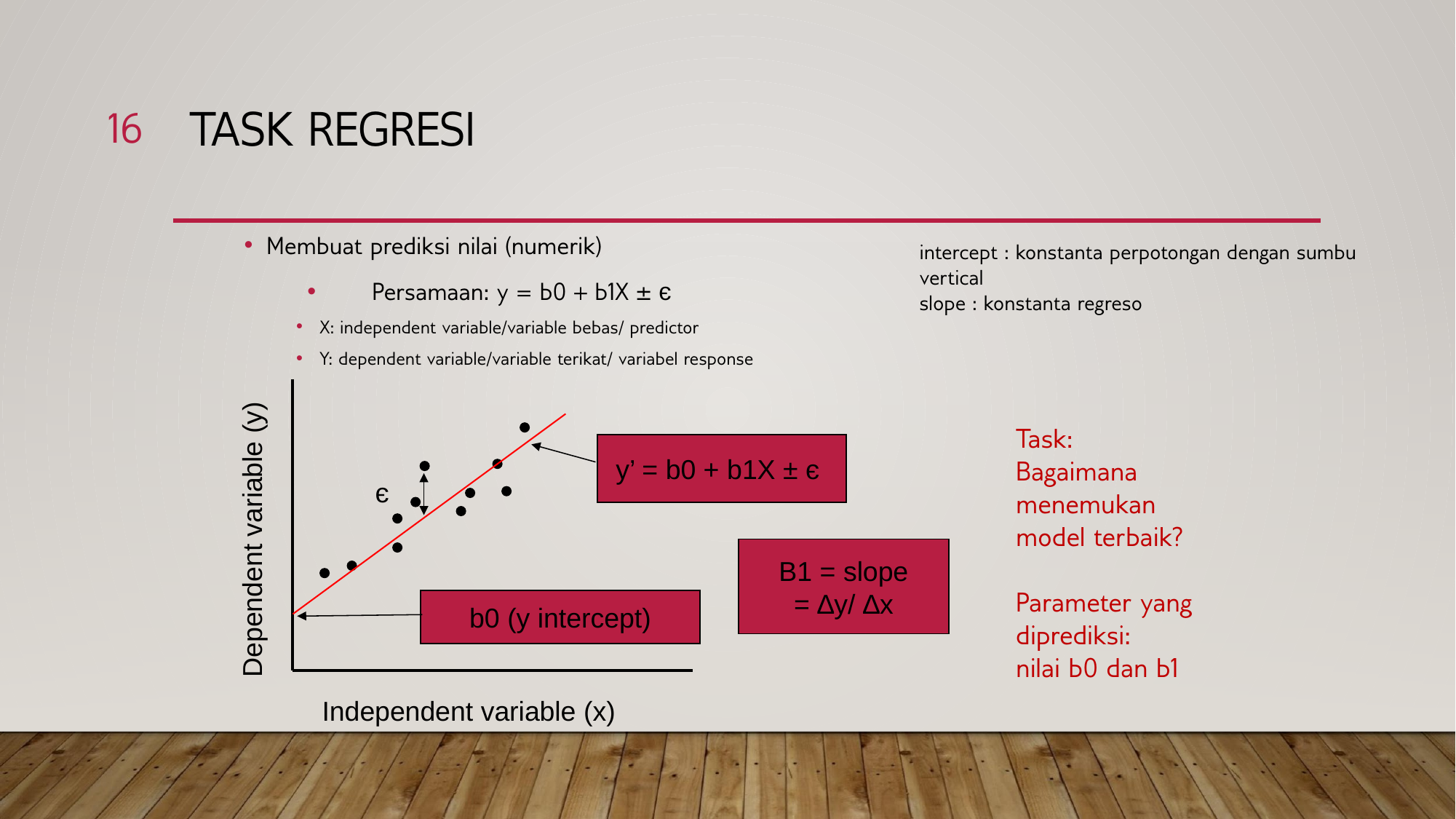

16
# TASK REGRESI
Membuat prediksi nilai (numerik)
Persamaan: y = b0 + b1X ± є
X: independent variable/variable bebas/ predictor
Y: dependent variable/variable terikat/ variabel response

intercept : konstanta perpotongan dengan sumbu vertical
slope : konstanta regreso
Task:
Bagaimana menemukan model terbaik?

Parameter yang diprediksi:
nilai b0 dan b1

y’ = b0 + b1X ± є

є

Dependent variable (y)

B1 = slope
= ∆y/ ∆x

b0 (y intercept)
Independent variable (x)